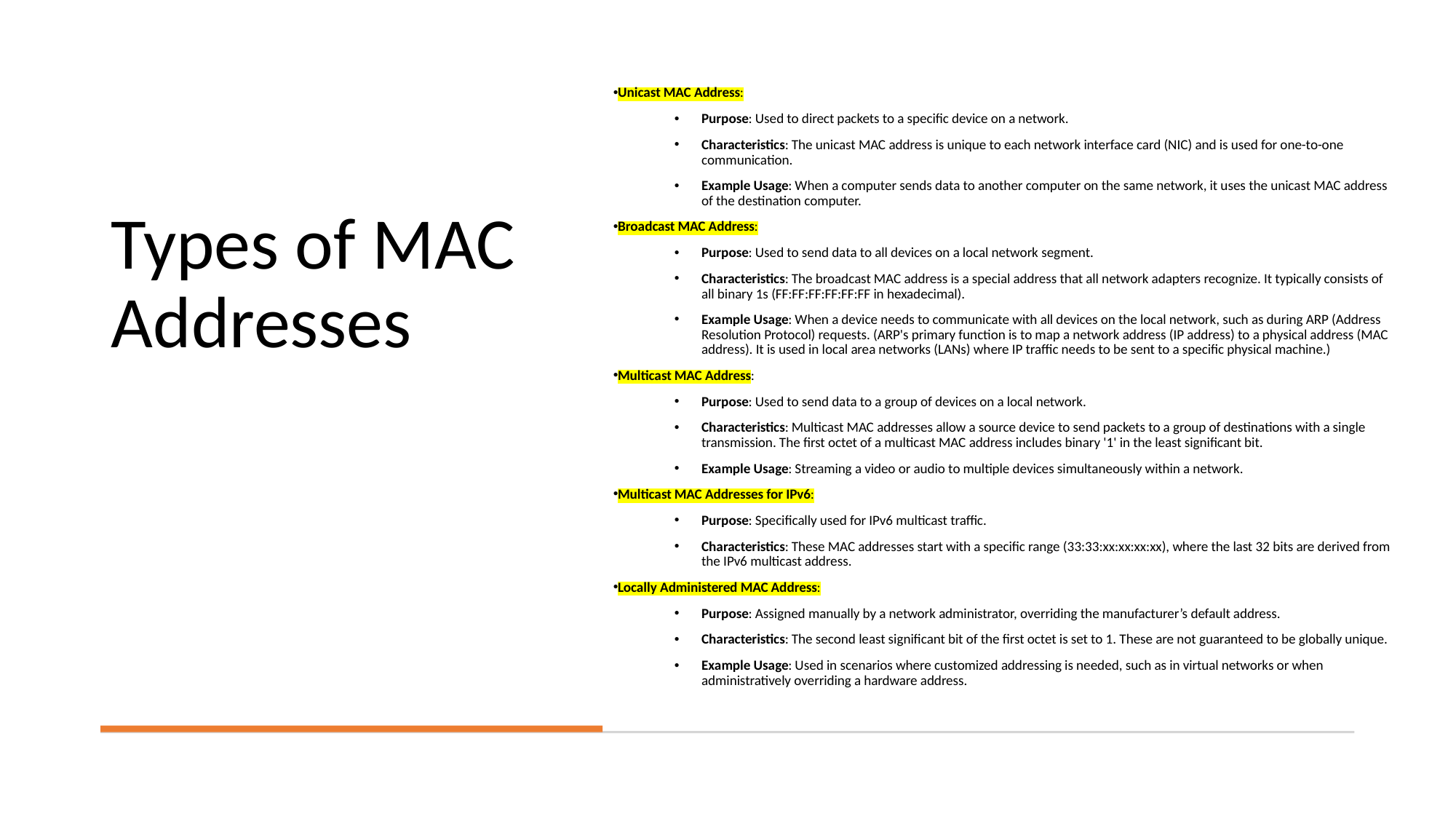

Unicast MAC Address:
Purpose: Used to direct packets to a specific device on a network.
Characteristics: The unicast MAC address is unique to each network interface card (NIC) and is used for one-to-one communication.
Example Usage: When a computer sends data to another computer on the same network, it uses the unicast MAC address of the destination computer.
Broadcast MAC Address:
Purpose: Used to send data to all devices on a local network segment.
Characteristics: The broadcast MAC address is a special address that all network adapters recognize. It typically consists of all binary 1s (FF:FF:FF:FF:FF:FF in hexadecimal).
Example Usage: When a device needs to communicate with all devices on the local network, such as during ARP (Address Resolution Protocol) requests. (ARP's primary function is to map a network address (IP address) to a physical address (MAC address). It is used in local area networks (LANs) where IP traffic needs to be sent to a specific physical machine.)
Multicast MAC Address:
Purpose: Used to send data to a group of devices on a local network.
Characteristics: Multicast MAC addresses allow a source device to send packets to a group of destinations with a single transmission. The first octet of a multicast MAC address includes binary '1' in the least significant bit.
Example Usage: Streaming a video or audio to multiple devices simultaneously within a network.
Multicast MAC Addresses for IPv6:
Purpose: Specifically used for IPv6 multicast traffic.
Characteristics: These MAC addresses start with a specific range (33:33:xx:xx:xx:xx), where the last 32 bits are derived from the IPv6 multicast address.
Locally Administered MAC Address:
Purpose: Assigned manually by a network administrator, overriding the manufacturer’s default address.
Characteristics: The second least significant bit of the first octet is set to 1. These are not guaranteed to be globally unique.
Example Usage: Used in scenarios where customized addressing is needed, such as in virtual networks or when administratively overriding a hardware address.
# Types of MAC Addresses